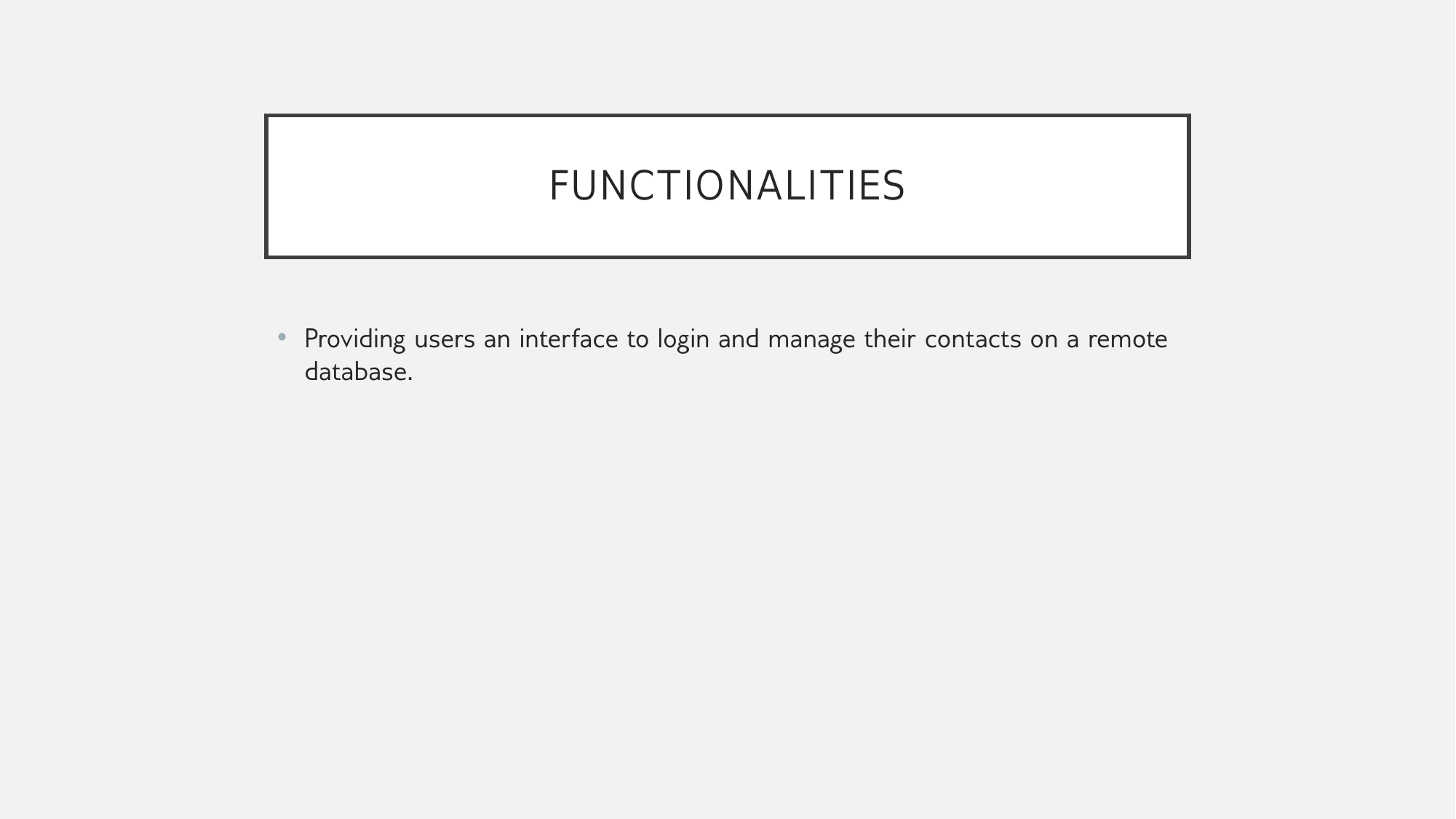

# Functionalities
Providing users an interface to login and manage their contacts on a remote database.